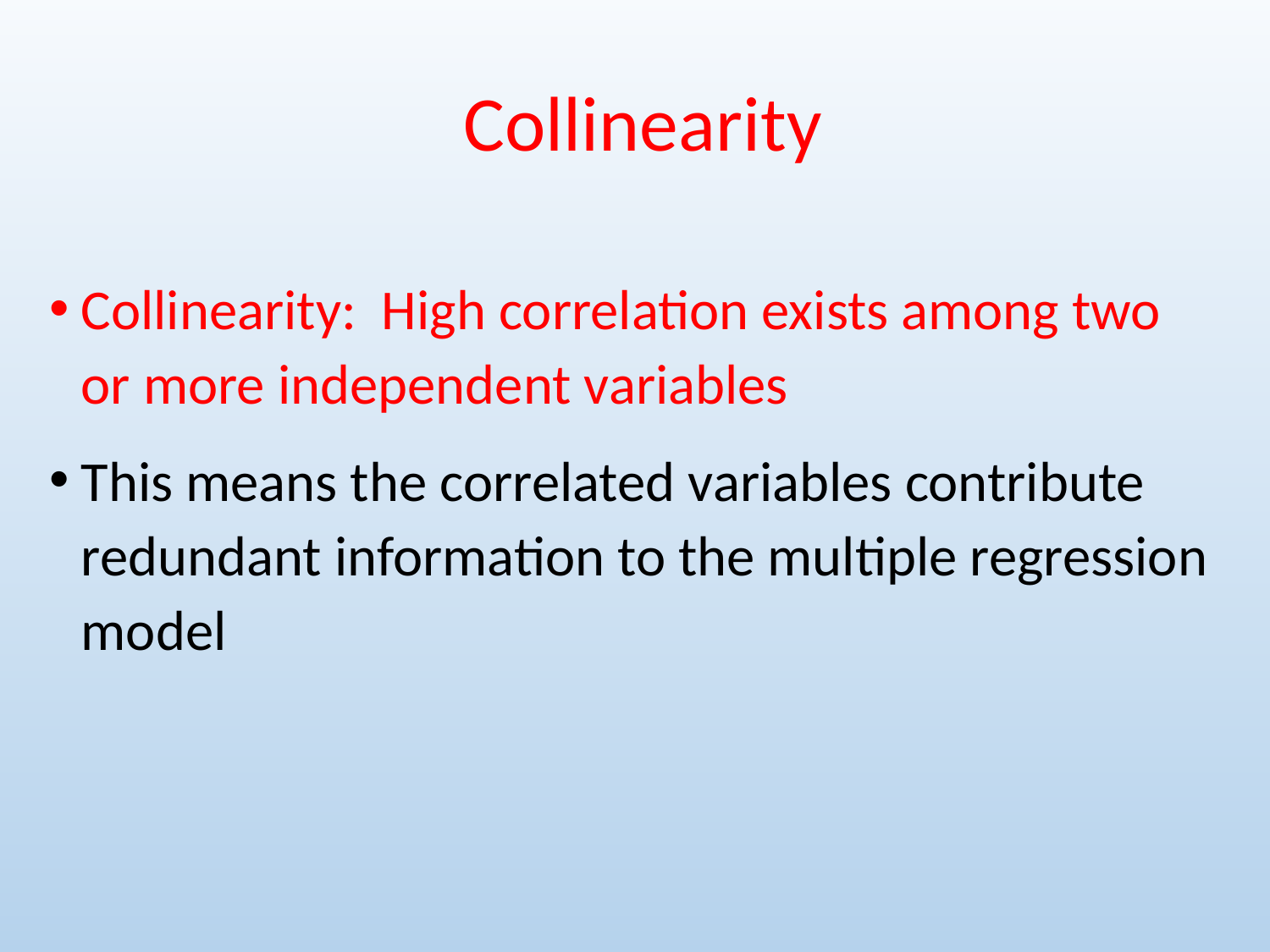

Collinearity
Collinearity:  High correlation exists among two or more independent variables
This means the correlated variables contribute redundant information to the multiple regression model